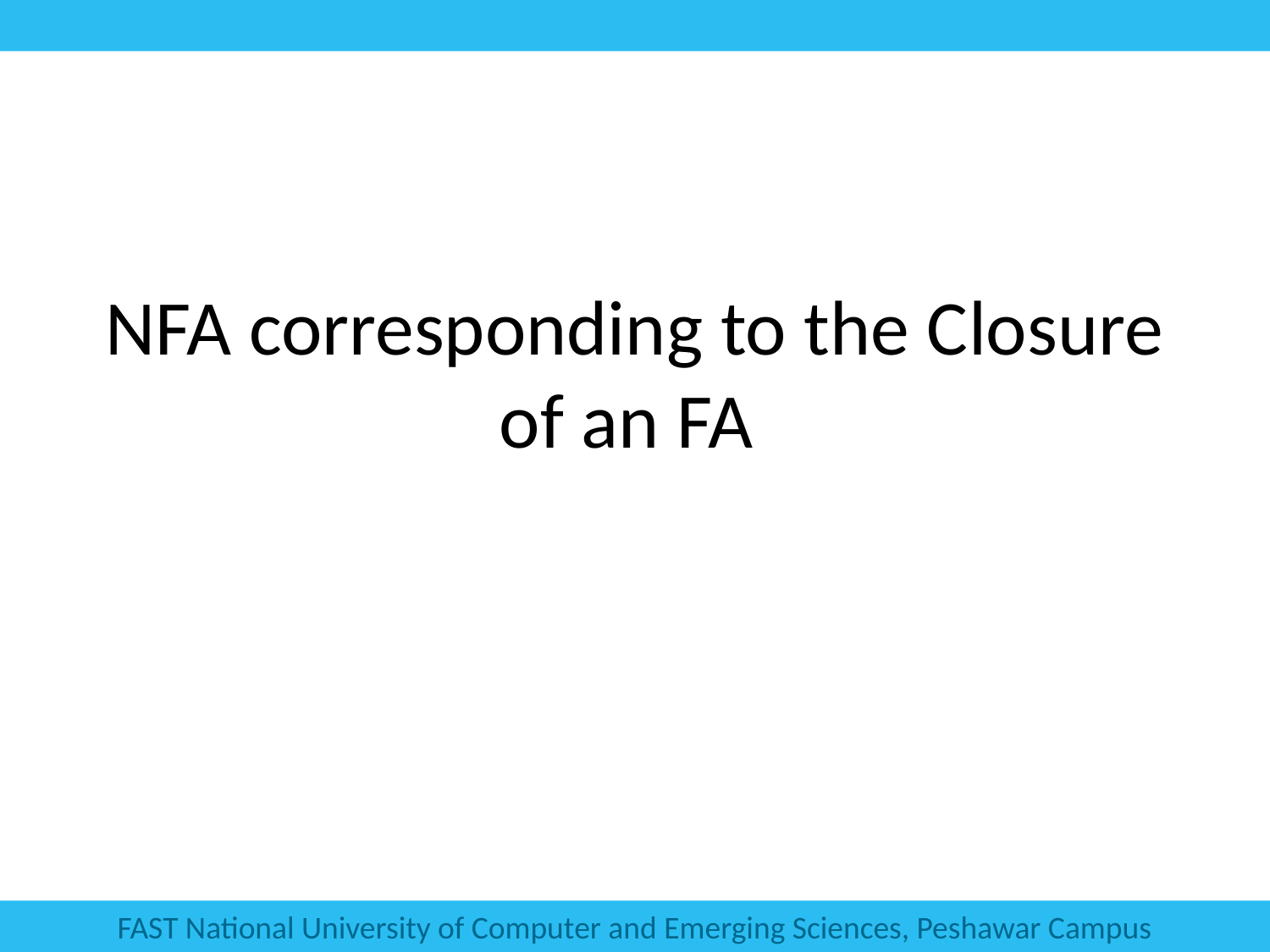

NFA corresponding to the Closure of an FA